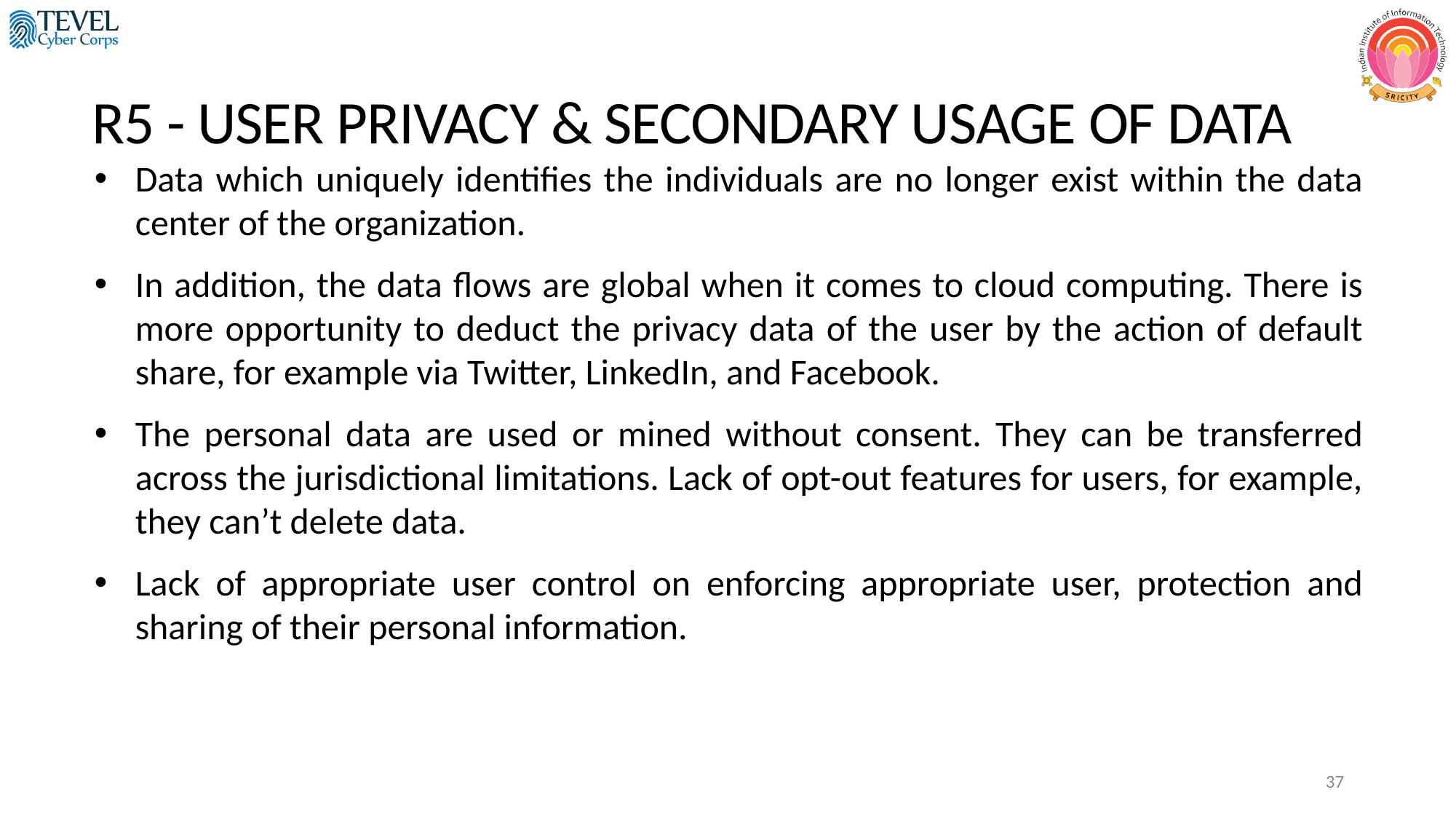

R5 - USER PRIVACY & SECONDARY USAGE OF DATA
Data which uniquely identifies the individuals are no longer exist within the data center of the organization.
In addition, the data flows are global when it comes to cloud computing. There is more opportunity to deduct the privacy data of the user by the action of default share, for example via Twitter, LinkedIn, and Facebook.
The personal data are used or mined without consent. They can be transferred across the jurisdictional limitations. Lack of opt-out features for users, for example, they can’t delete data.
Lack of appropriate user control on enforcing appropriate user, protection and sharing of their personal information.
37